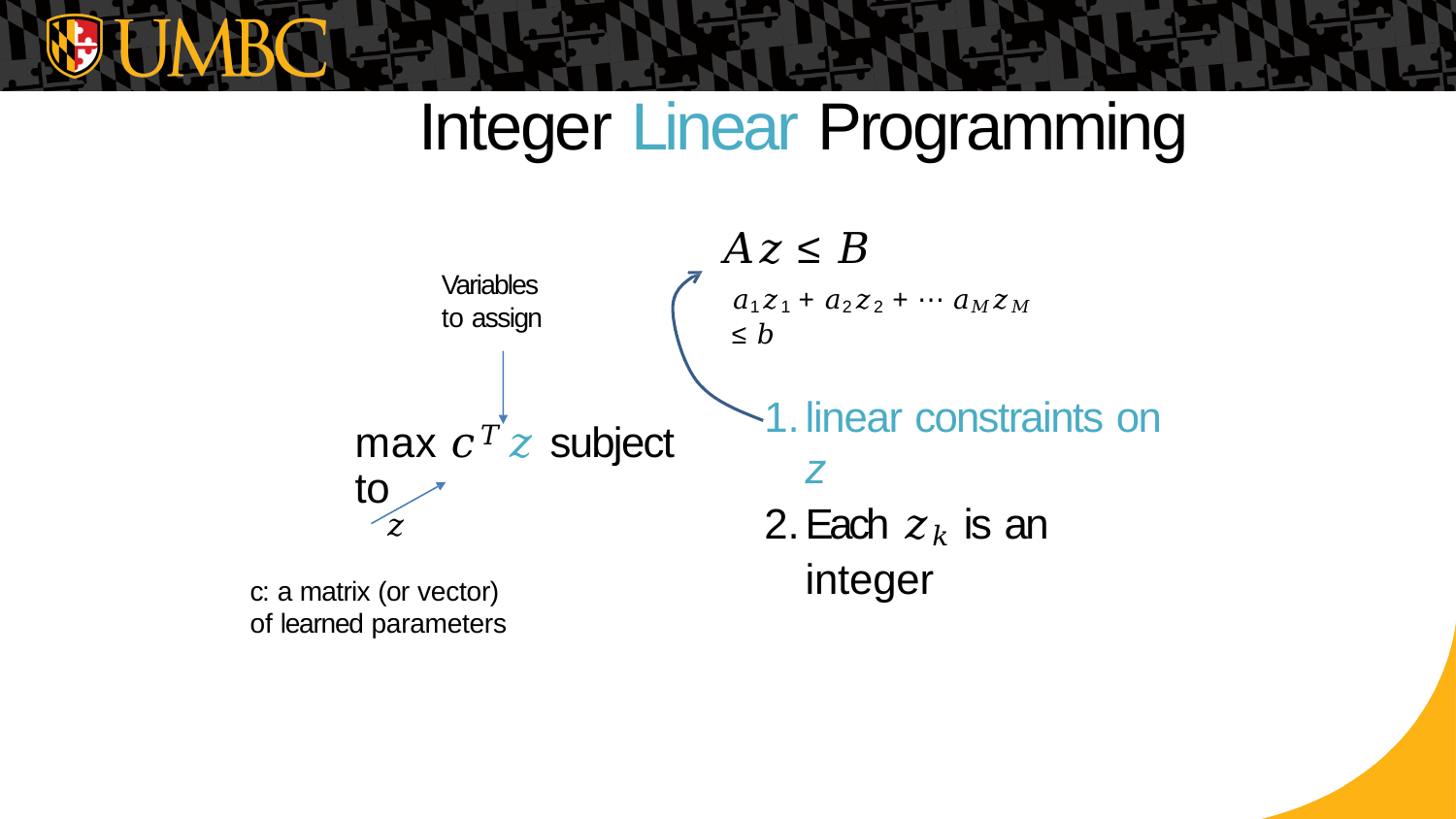

34
# Integer Linear Programming
𝐴𝑧 ≤ 𝐵
𝑎1𝑧1 + 𝑎2𝑧2 + ⋯ 𝑎𝑀𝑧𝑀 ≤ 𝑏
Variables to assign

linear constraints on z
Each 𝑧𝑘 is an integer
max 𝑐𝑇𝑧 subject to
𝑧

c: a matrix (or vector)
of learned parameters